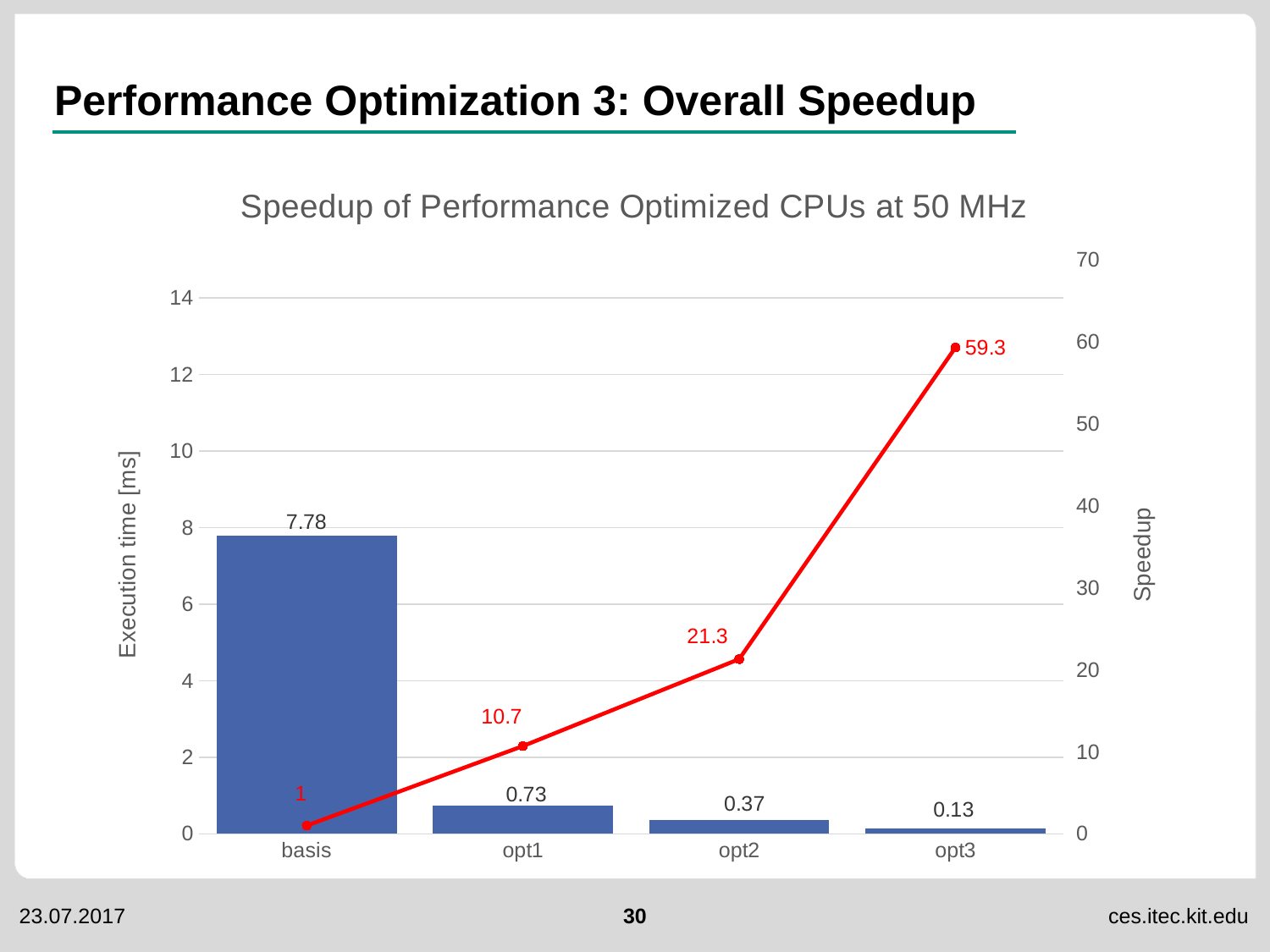

# Performance Optimization 3: Overall Speedup

### Chart: Speedup of Performance Optimized CPUs at 50 MHz

| Category | Execution time | Speedup |
|---|---|---|
| basis | 7.78 | 1.0 |
| opt1 | 0.73 | 10.7 |
| opt2 | 0.37 | 21.3 |
| opt3 | 0.13 | 59.3 |